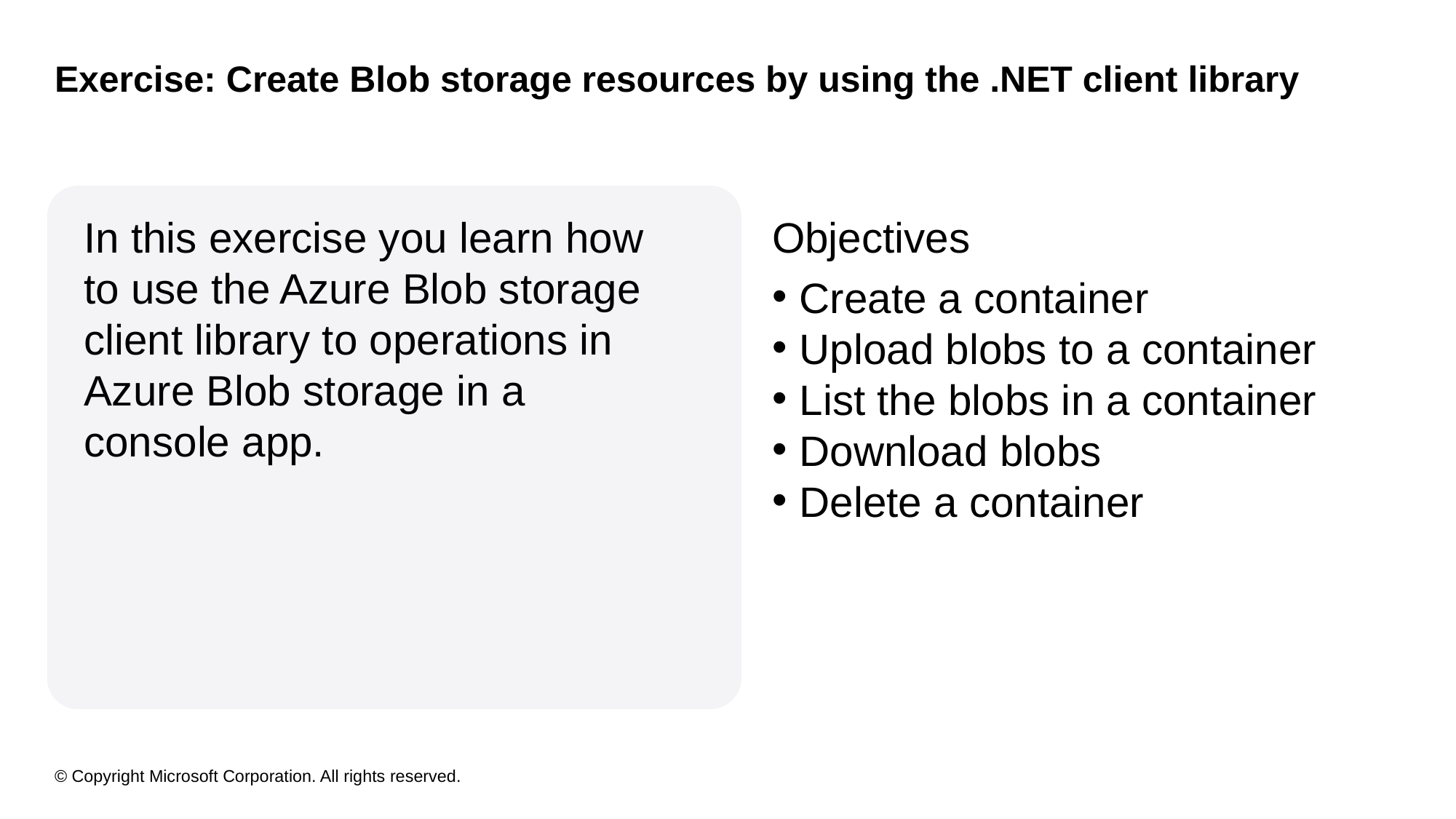

# Exercise: Create Blob storage resources by using the .NET client library
In this exercise you learn how to use the Azure Blob storage client library to operations in Azure Blob storage in a console app.
Objectives
Create a container
Upload blobs to a container
List the blobs in a container
Download blobs
Delete a container